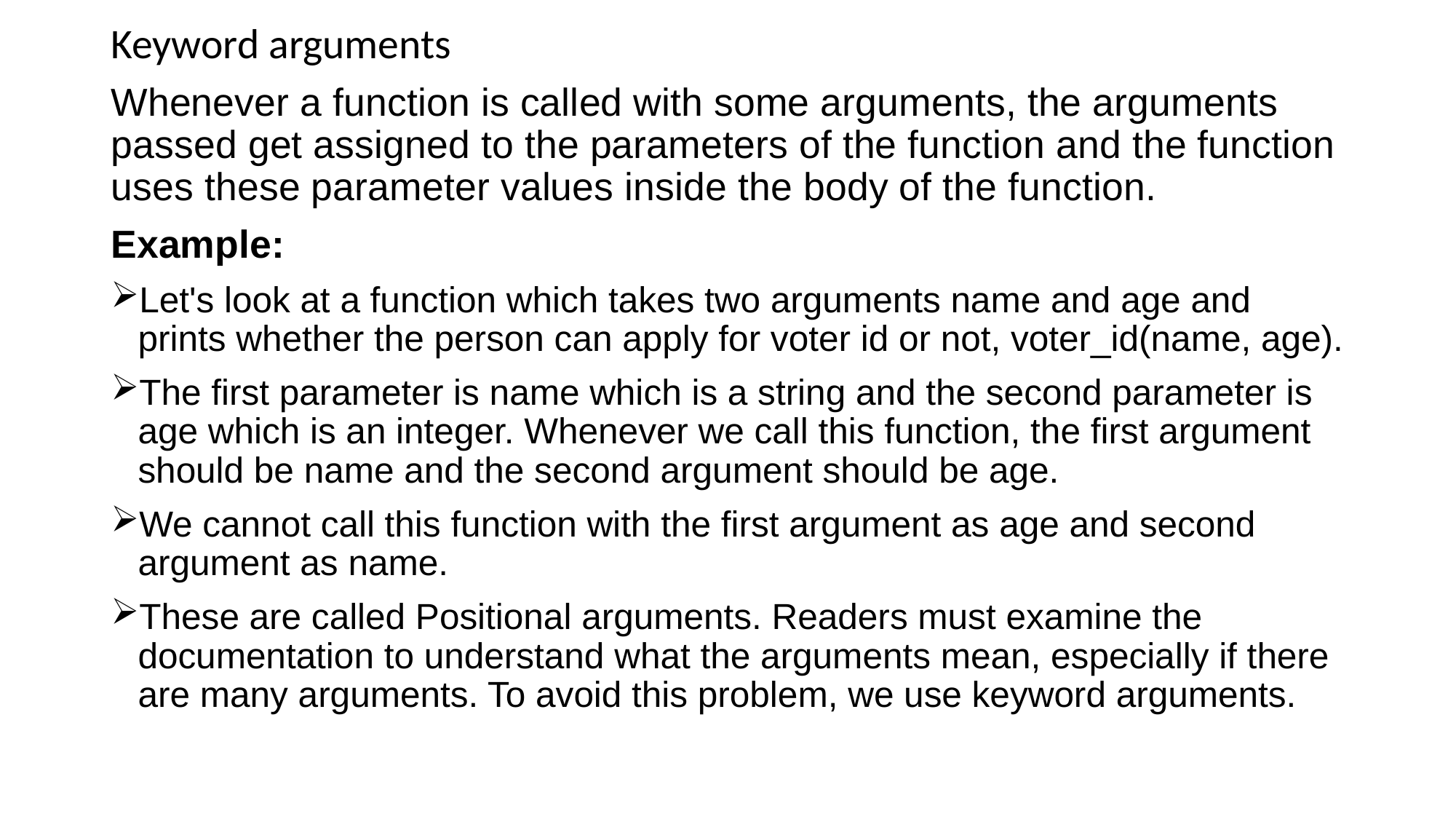

Keyword arguments
Whenever a function is called with some arguments, the arguments passed get assigned to the parameters of the function and the function uses these parameter values inside the body of the function.
Example:
Let's look at a function which takes two arguments name and age and prints whether the person can apply for voter id or not, voter_id(name, age).
The first parameter is name which is a string and the second parameter is age which is an integer. Whenever we call this function, the first argument should be name and the second argument should be age.
We cannot call this function with the first argument as age and second argument as name.
These are called Positional arguments. Readers must examine the documentation to understand what the arguments mean, especially if there are many arguments. To avoid this problem, we use keyword arguments.